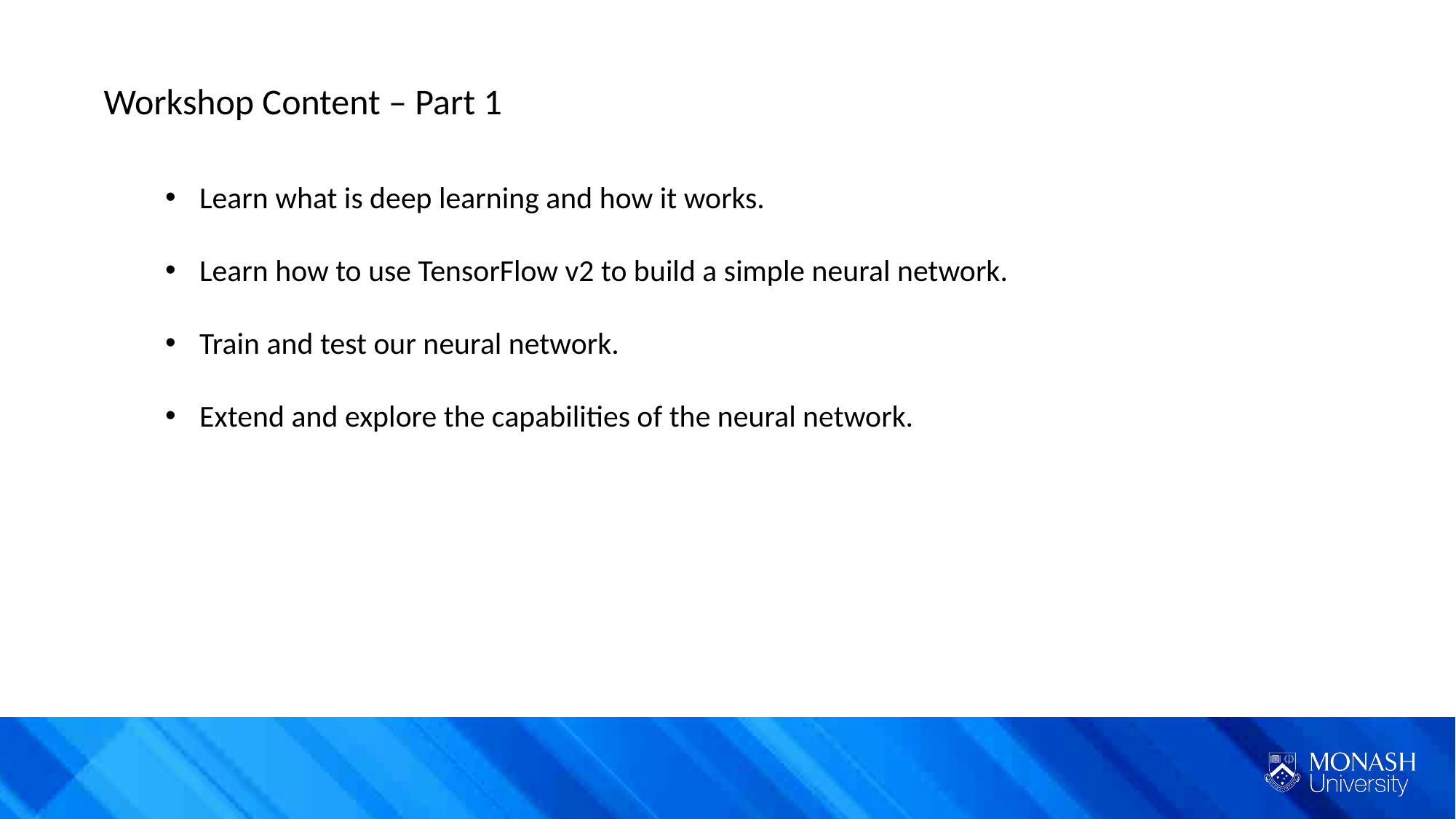

Workshop Content – Part 1
Learn what is deep learning and how it works.
Learn how to use TensorFlow v2 to build a simple neural network.
Train and test our neural network.
Extend and explore the capabilities of the neural network.